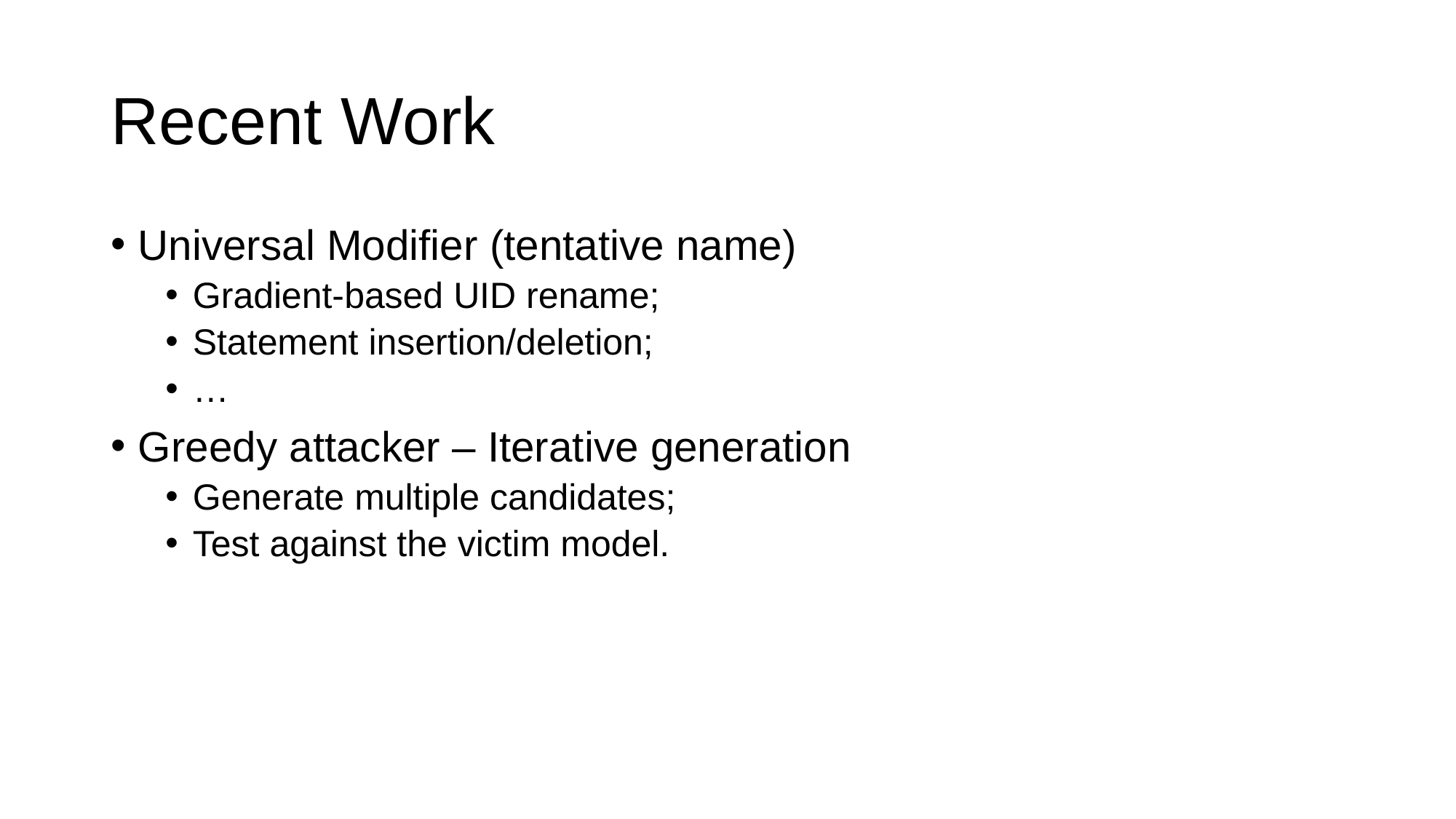

# Recent Work
Universal Modifier (tentative name)
Gradient-based UID rename;
Statement insertion/deletion;
…
Greedy attacker – Iterative generation
Generate multiple candidates;
Test against the victim model.